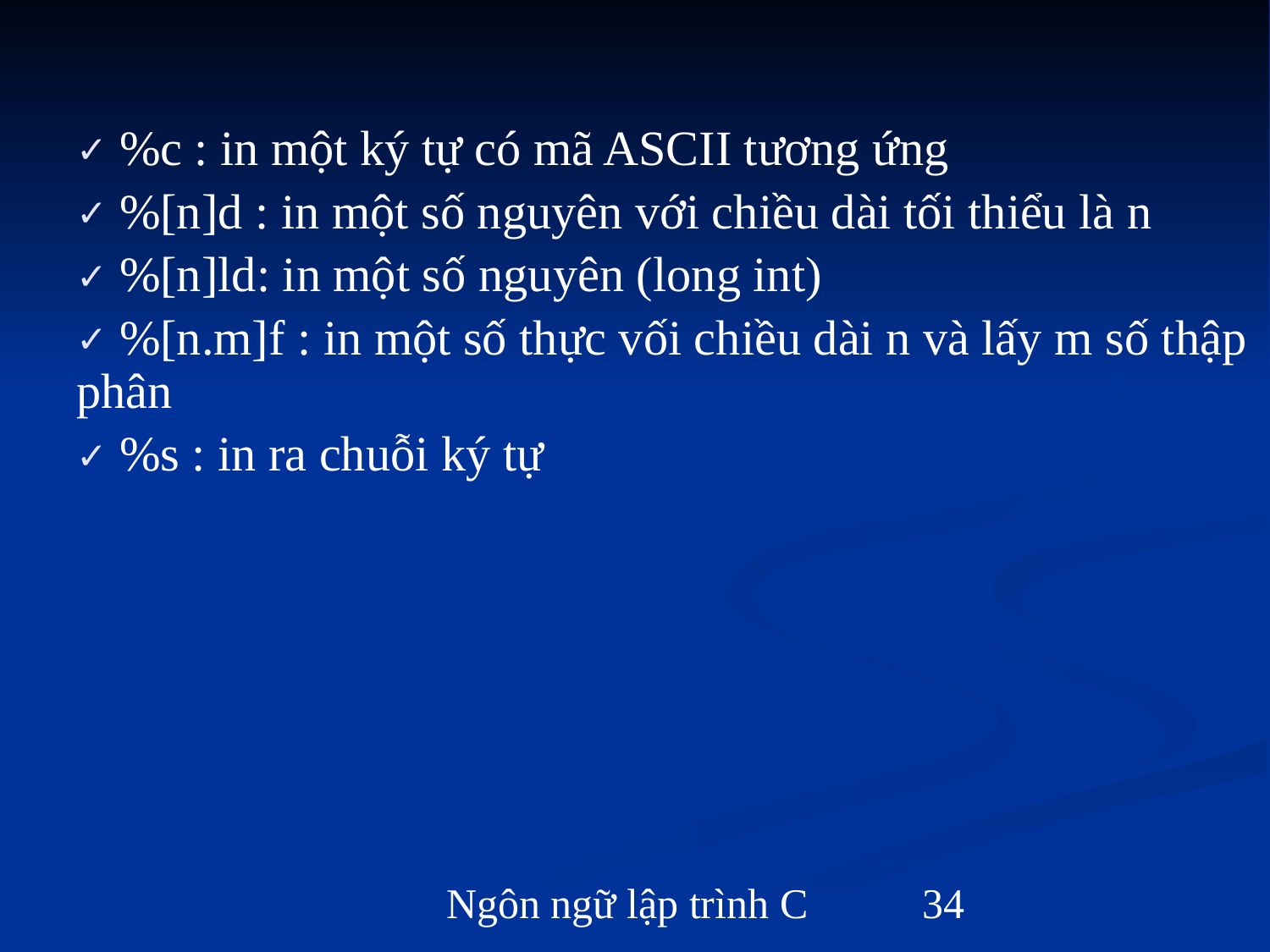

%c : in một ký tự có mã ASCII tương ứng
 %[n]d : in một số nguyên với chiều dài tối thiểu là n
 %[n]ld: in một số nguyên (long int)
 %[n.m]f : in một số thực vối chiều dài n và lấy m số thập phân
 %s : in ra chuỗi ký tự

Ngôn ngữ lập trình C
34